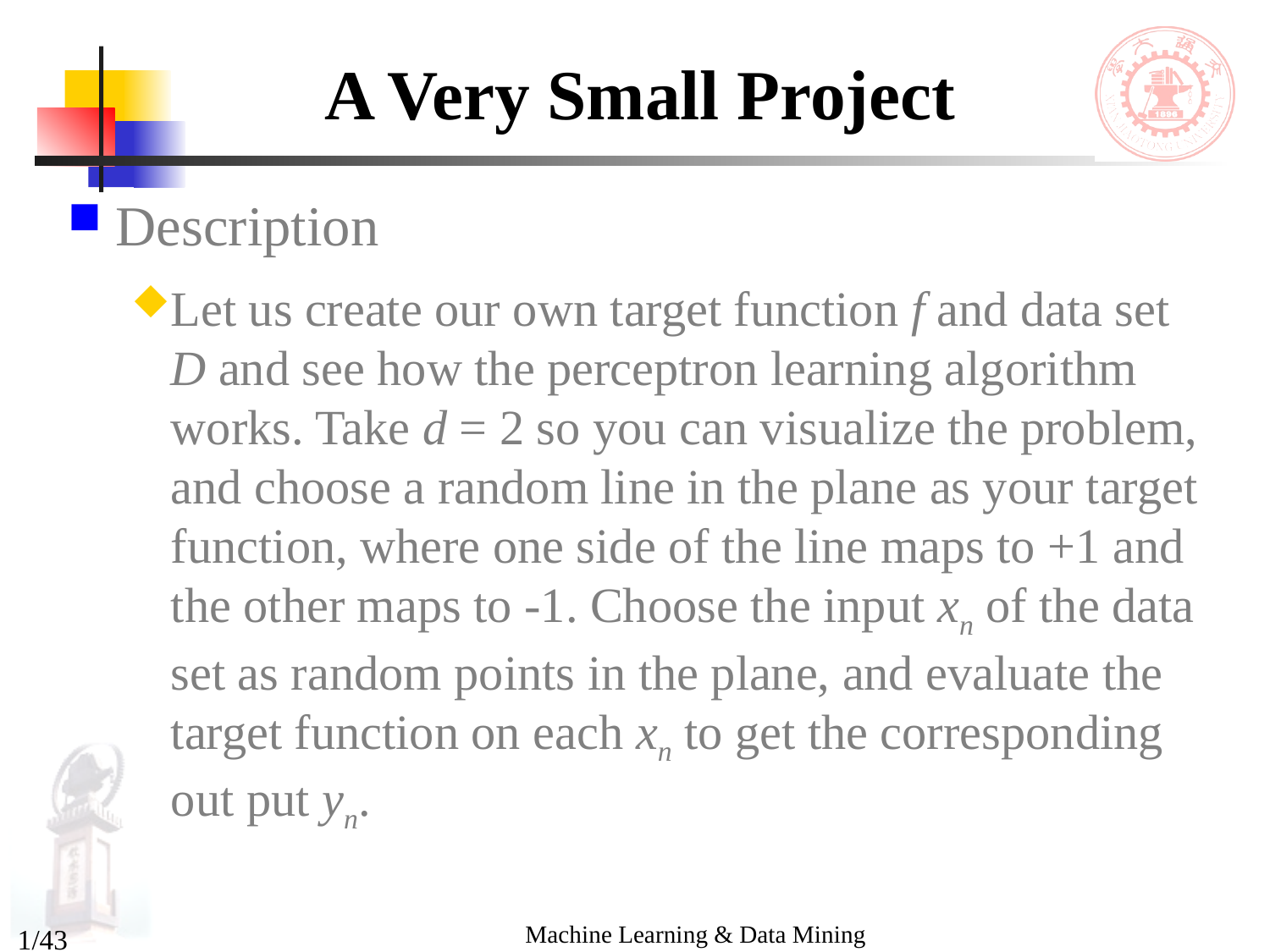

# A Very Small Project
Description
Let us create our own target function f and data set D and see how the perceptron learning algorithm works. Take d = 2 so you can visualize the problem, and choose a random line in the plane as your target function, where one side of the line maps to +1 and the other maps to -1. Choose the input xn of the data set as random points in the plane, and evaluate the target function on each xn to get the corresponding out put yn.
Machine Learning & Data Mining